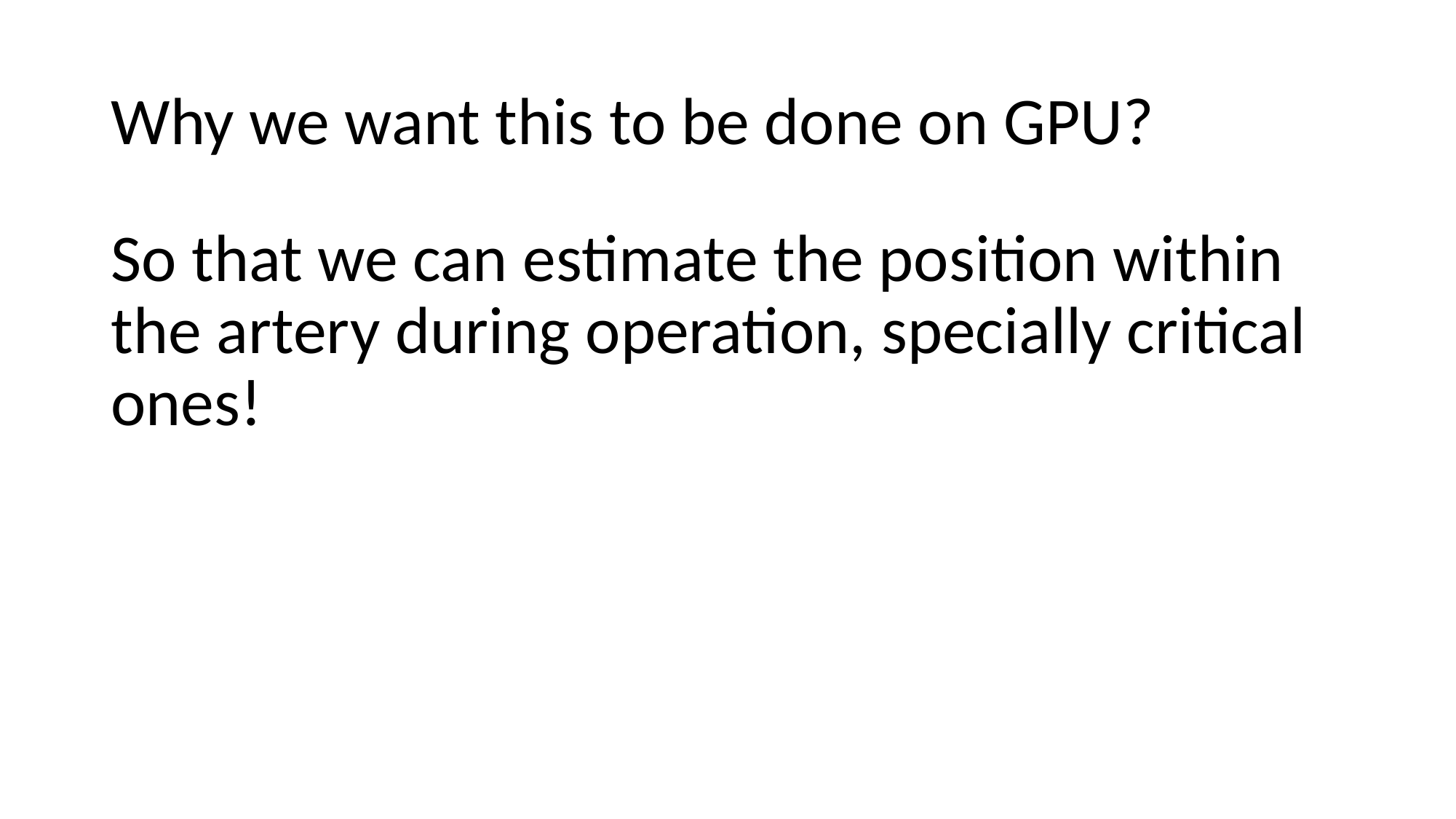

# Why we want this to be done on GPU?
So that we can estimate the position within the artery during operation, specially critical ones!